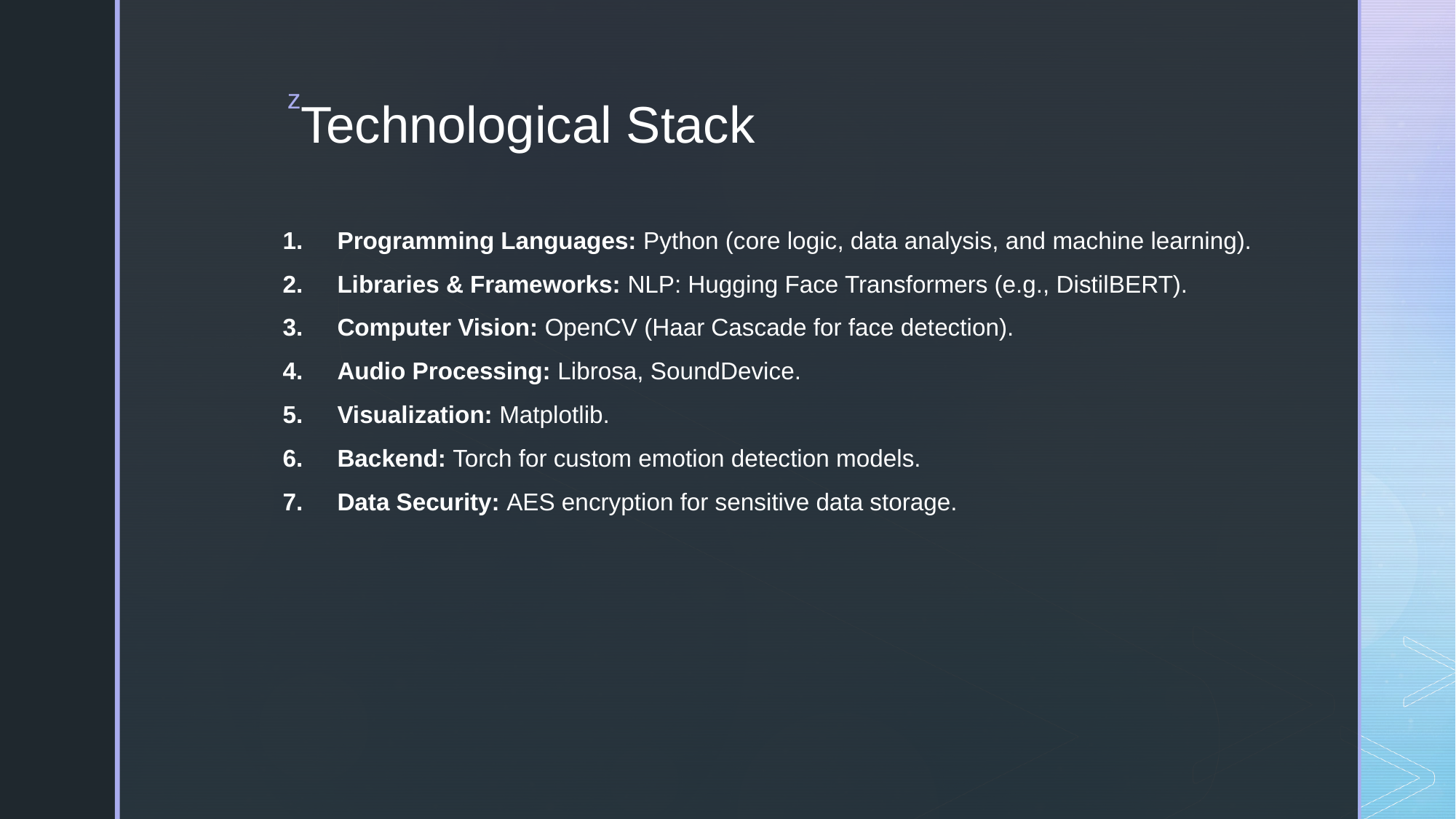

# Technological Stack
Programming Languages: Python (core logic, data analysis, and machine learning).
Libraries & Frameworks: NLP: Hugging Face Transformers (e.g., DistilBERT).
Computer Vision: OpenCV (Haar Cascade for face detection).
Audio Processing: Librosa, SoundDevice.
Visualization: Matplotlib.
Backend: Torch for custom emotion detection models.
Data Security: AES encryption for sensitive data storage.